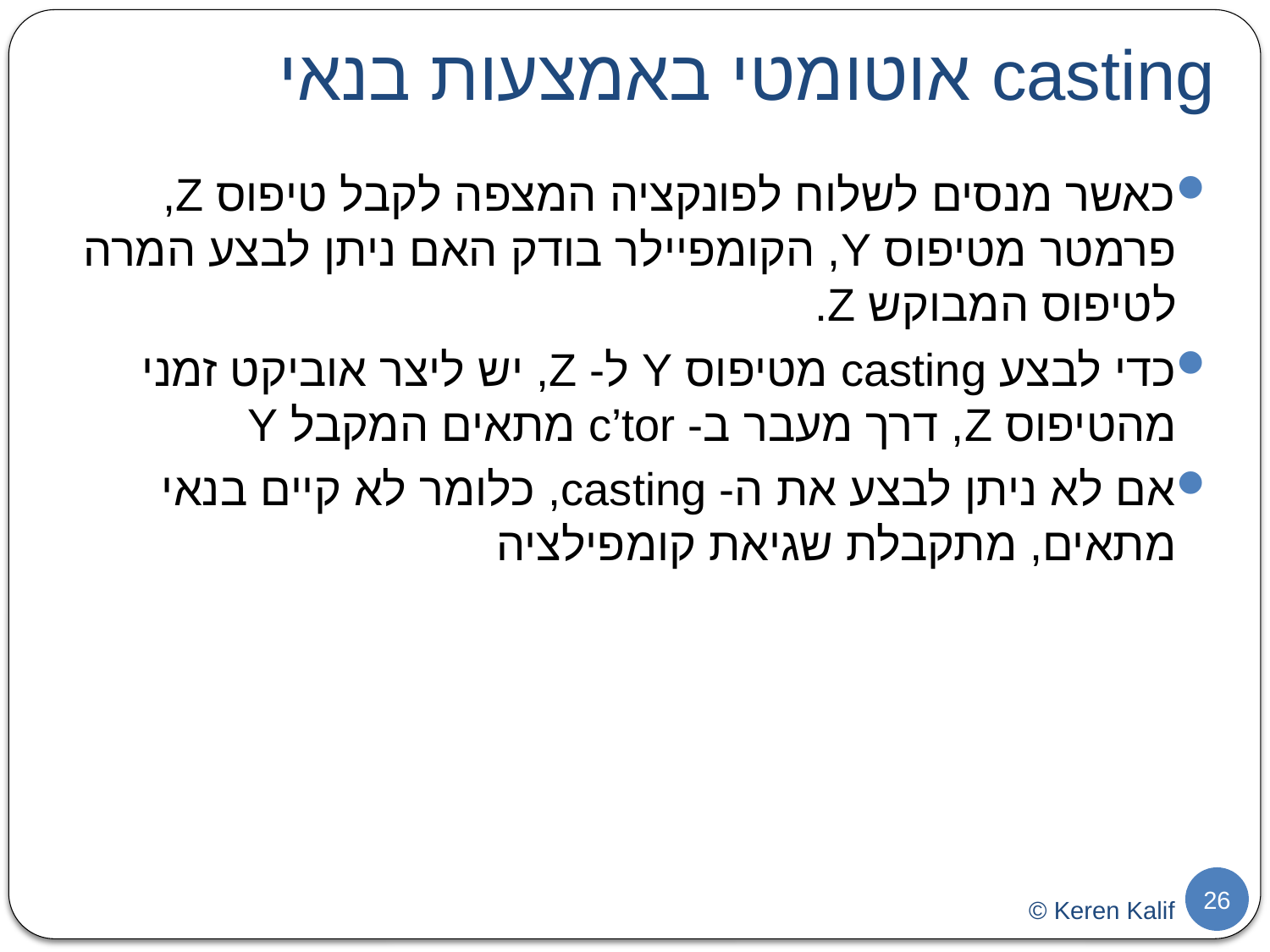

# casting אוטומטי באמצעות בנאי
כאשר מנסים לשלוח לפונקציה המצפה לקבל טיפוס Z, פרמטר מטיפוס Y, הקומפיילר בודק האם ניתן לבצע המרה לטיפוס המבוקש Z.
כדי לבצע casting מטיפוס Y ל- Z, יש ליצר אוביקט זמני מהטיפוס Z, דרך מעבר ב- c’tor מתאים המקבל Y
אם לא ניתן לבצע את ה- casting, כלומר לא קיים בנאי מתאים, מתקבלת שגיאת קומפילציה
26
© Keren Kalif